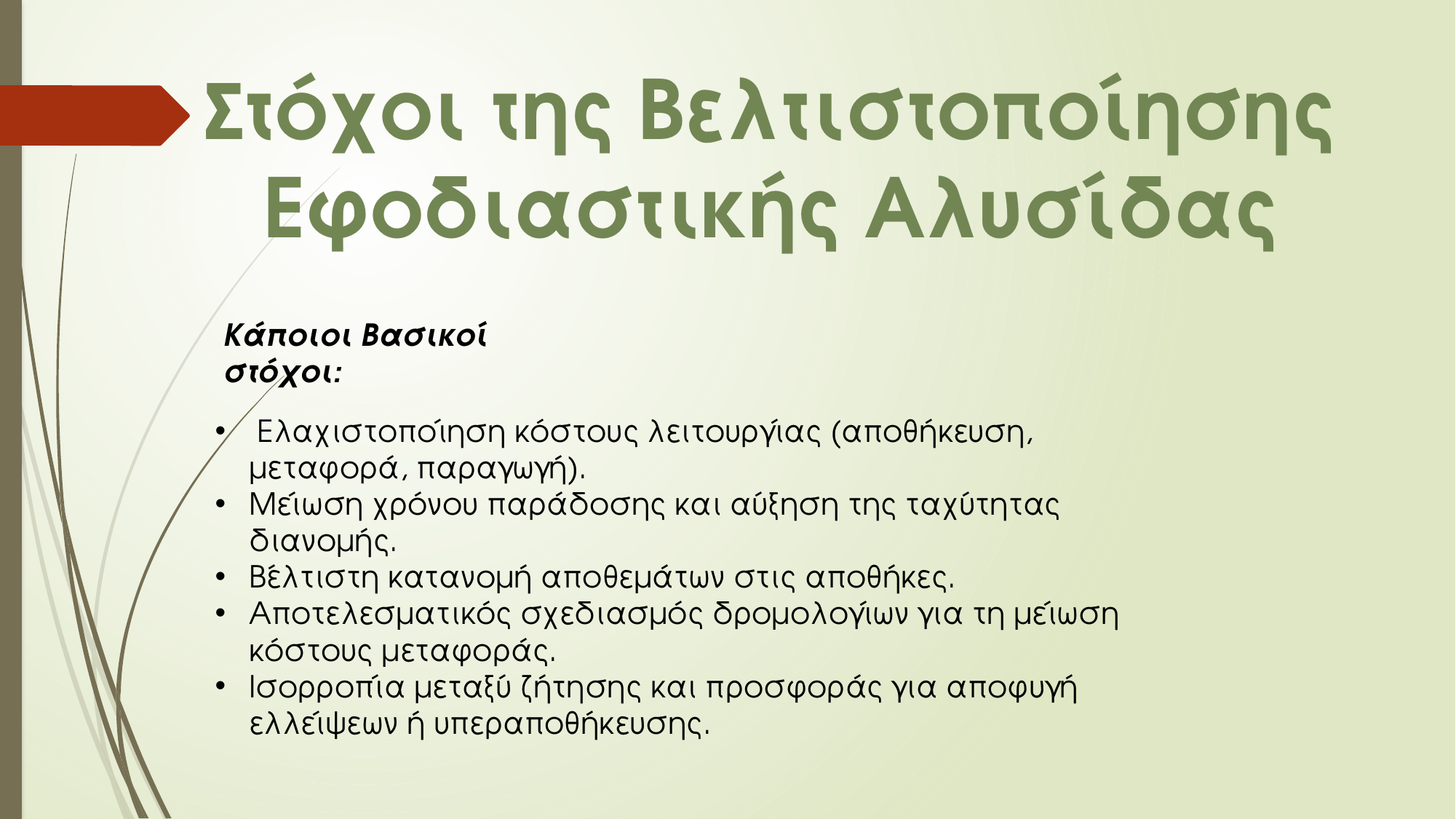

Στόχοι της Βελτιστοποίησης Εφοδιαστικής Αλυσίδας
Κάποιοι Βασικοί στόχοι:
 Ελαχιστοποίηση κόστους λειτουργίας (αποθήκευση, μεταφορά, παραγωγή).
Μείωση χρόνου παράδοσης και αύξηση της ταχύτητας διανομής.
Βέλτιστη κατανομή αποθεμάτων στις αποθήκες.
Αποτελεσματικός σχεδιασμός δρομολογίων για τη μείωση κόστους μεταφοράς.
Ισορροπία μεταξύ ζήτησης και προσφοράς για αποφυγή ελλείψεων ή υπεραποθήκευσης.